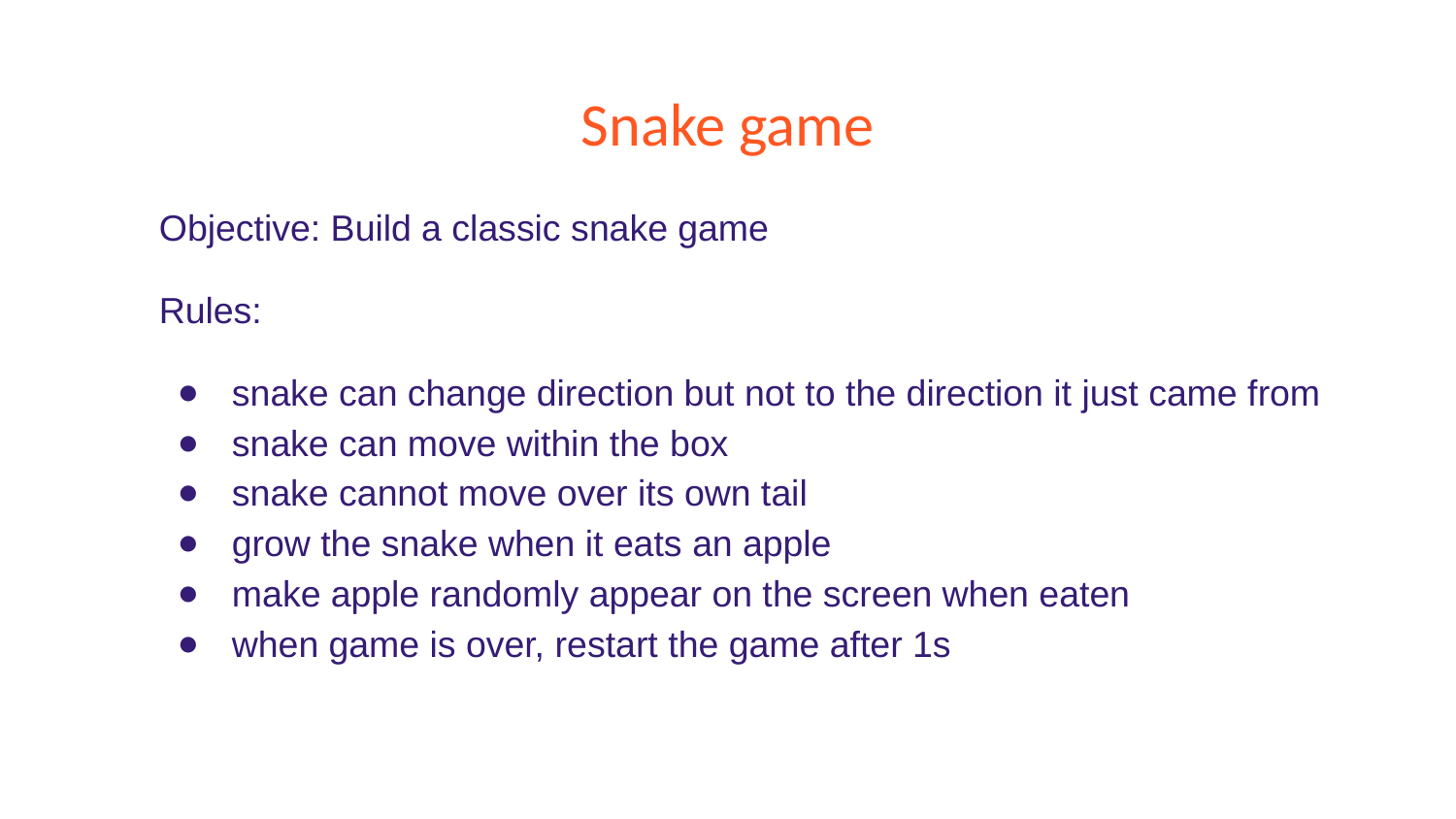

# Snake game
Objective: Build a classic snake game
Rules:
snake can change direction but not to the direction it just came from
snake can move within the box
snake cannot move over its own tail
grow the snake when it eats an apple
make apple randomly appear on the screen when eaten
when game is over, restart the game after 1s